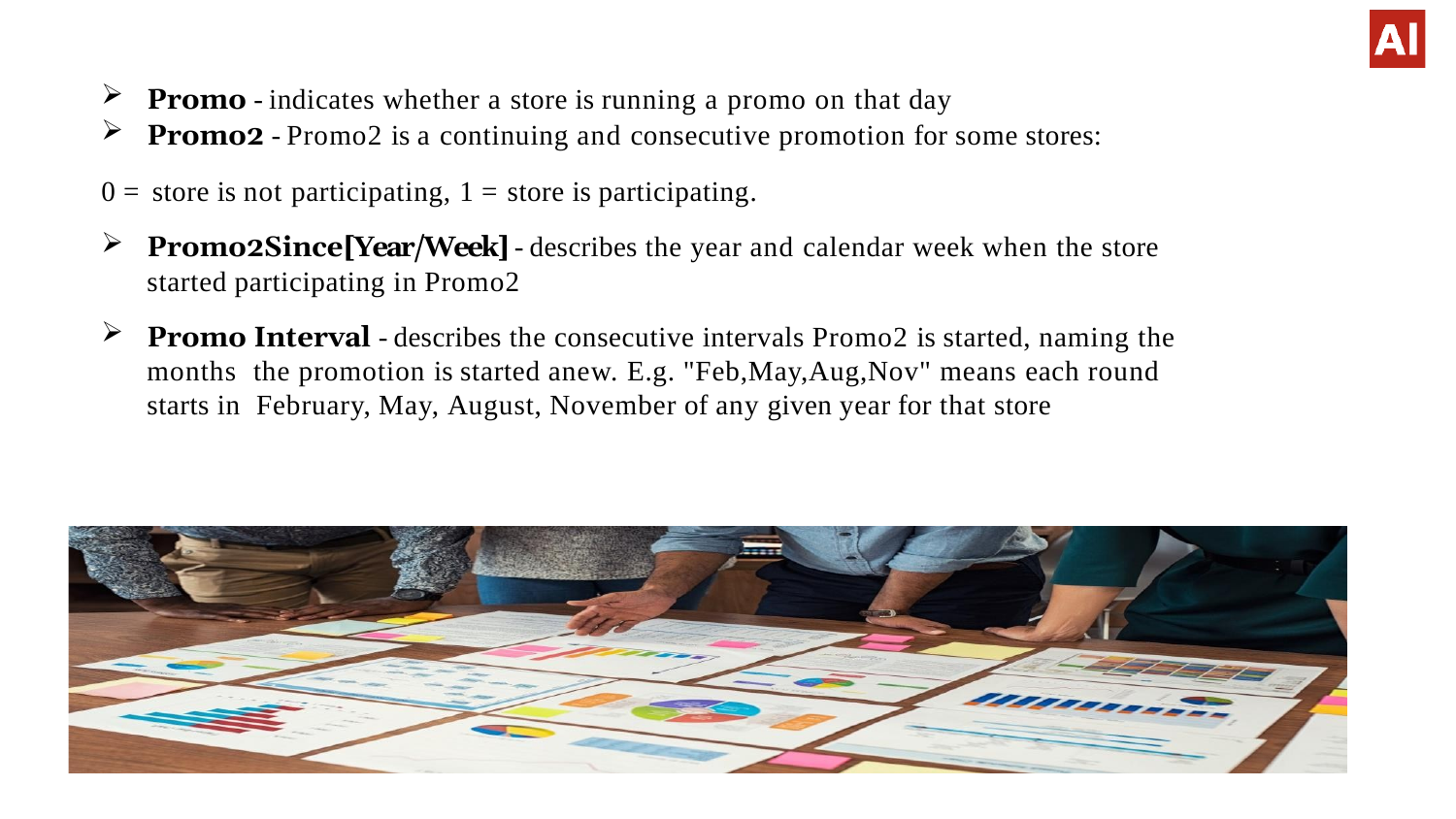

Promo - indicates whether a store is running a promo on that day
Promo2 - Promo2 is a continuing and consecutive promotion for some stores:
0 = store is not participating, 1 = store is participating.
Promo2Since[Year/Week] - describes the year and calendar week when the store started participating in Promo2
Promo Interval - describes the consecutive intervals Promo2 is started, naming the months  the promotion is started anew. E.g. "Feb,May,Aug,Nov" means each round starts in  February, May, August, November of any given year for that store